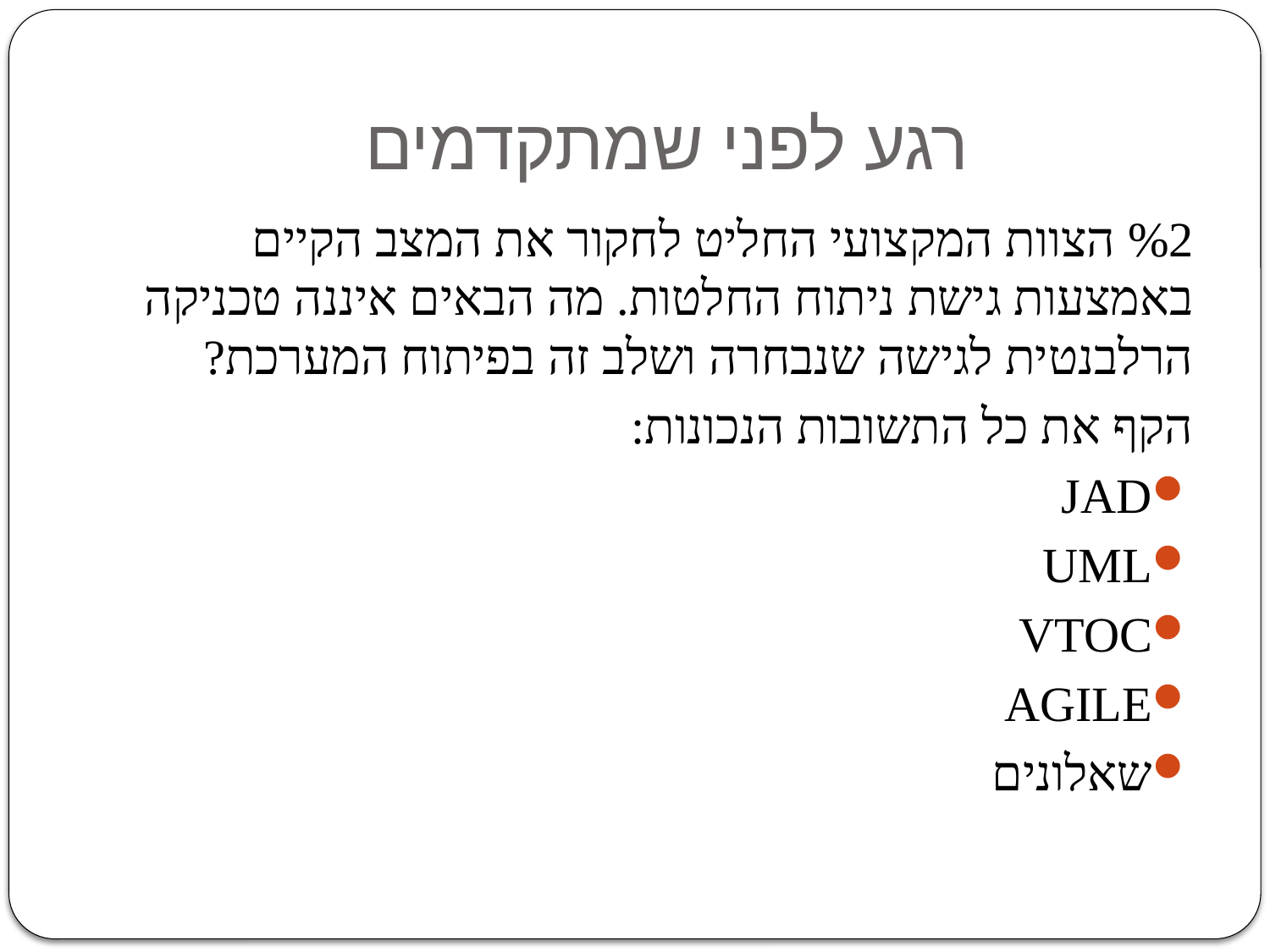

# רגע לפני שמתקדמים
%2 הצוות המקצועי החליט לחקור את המצב הקיים באמצעות גישת ניתוח החלטות. מה הבאים איננה טכניקה הרלבנטית לגישה שנבחרה ושלב זה בפיתוח המערכת?
הקף את כל התשובות הנכונות:
JAD
UML
VTOC
AGILE
שאלונים